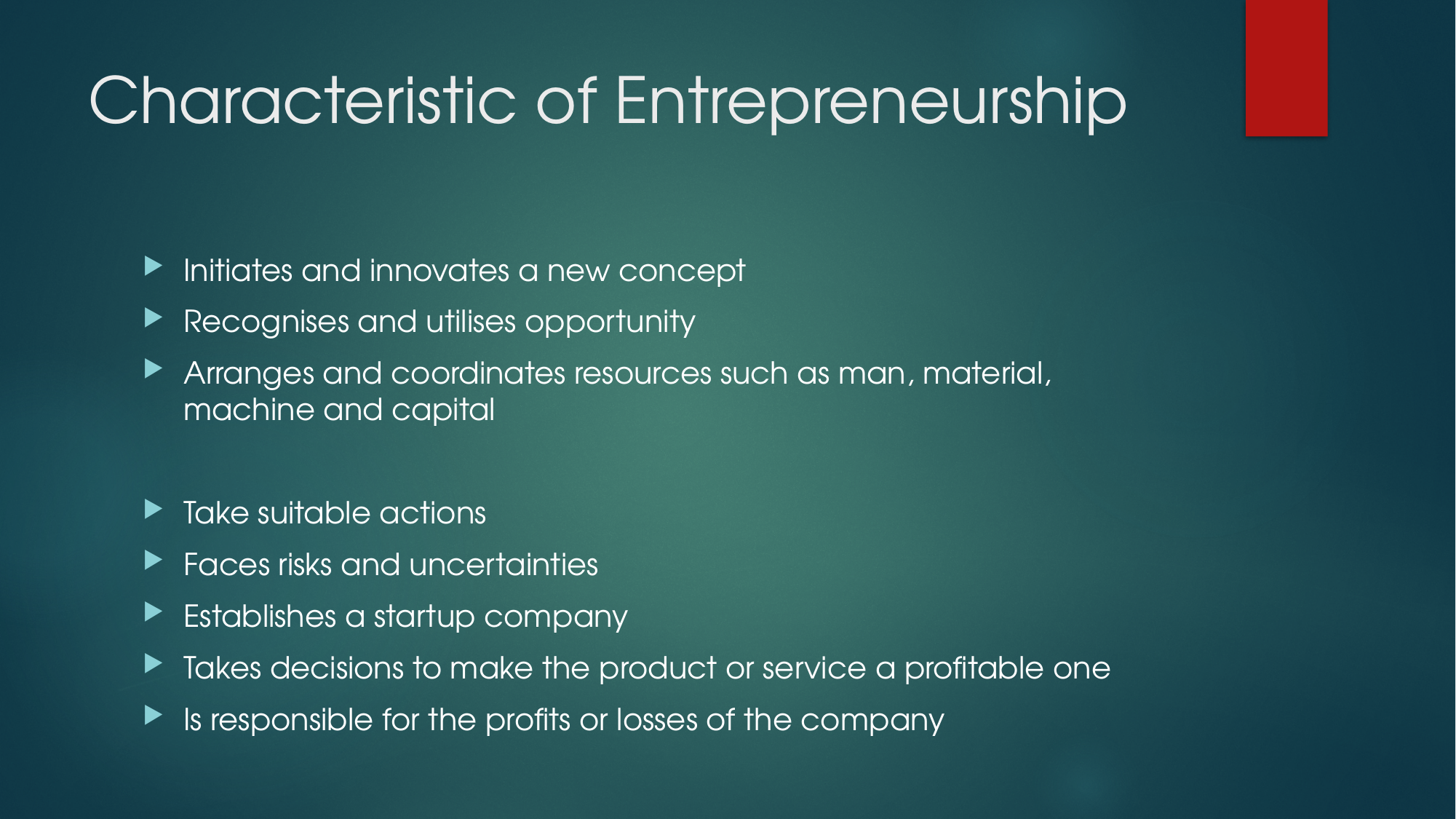

# Characteristic of Entrepreneurship
Initiates and innovates a new concept
Recognises and utilises opportunity
Arranges and coordinates resources such as man, material, machine and capital

Take suitable actions
Faces risks and uncertainties
Establishes a startup company
Takes decisions to make the product or service a profitable one
Is responsible for the profits or losses of the company